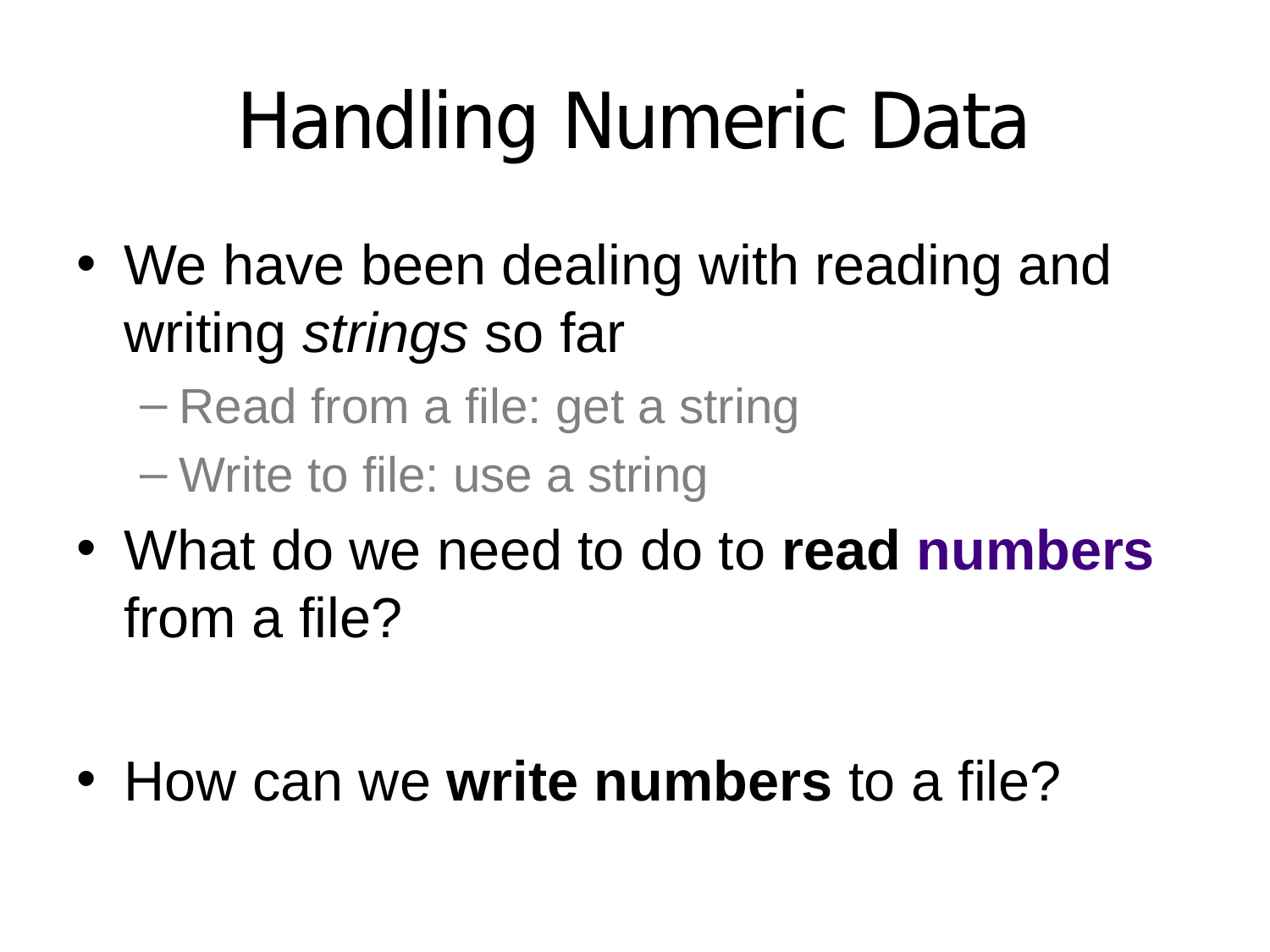

# Handling Numeric Data
We have been dealing with reading and writing strings so far
Read from a file: get a string
Write to file: use a string
What do we need to do to read numbers from a file?

How can we write numbers to a file?